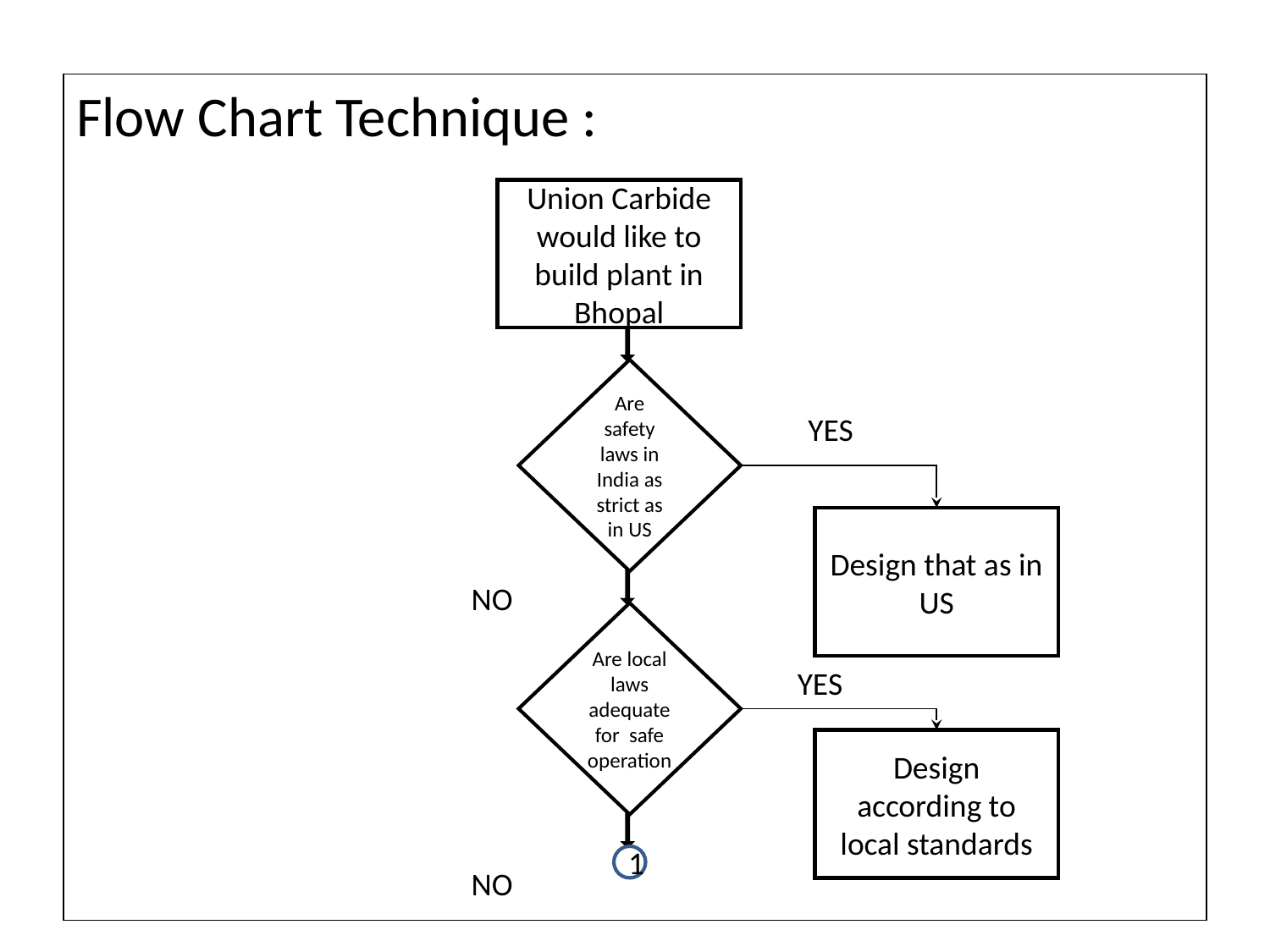

Flow Chart Technique :

Union Carbide would like to build plant in Bhopal

Are safety laws in India as strict as in US
YES
Design that as in US

NO
Are local laws adequate for  safe operation
YES
Design according to local standards

1
NO